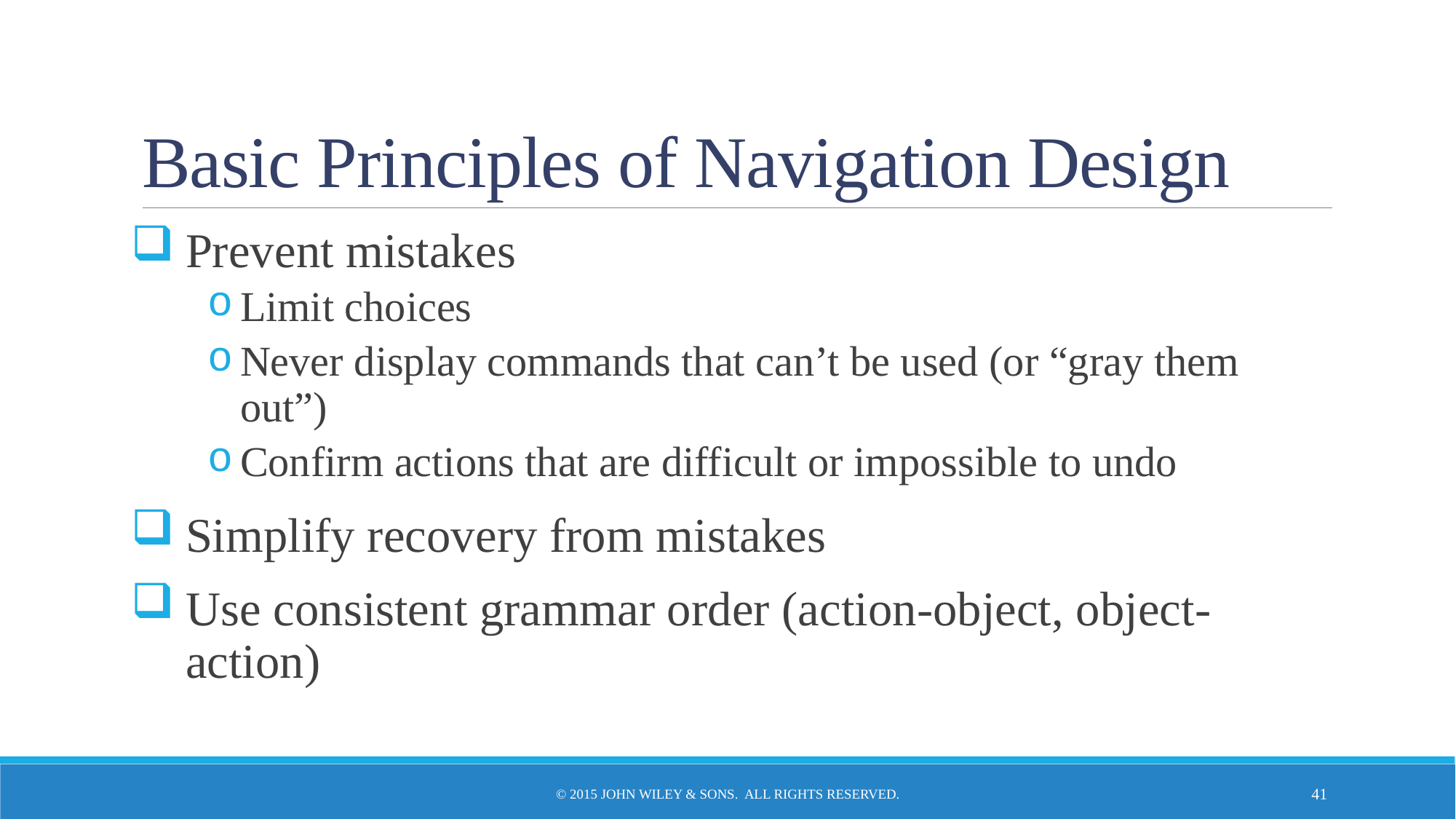

# Basic Principles of Navigation Design
Prevent mistakes
Limit choices
Never display commands that can’t be used (or “gray them out”)
Confirm actions that are difficult or impossible to undo
Simplify recovery from mistakes
Use consistent grammar order (action-object, object-action)
© 2015 John Wiley & Sons.  All Rights Reserved.
41